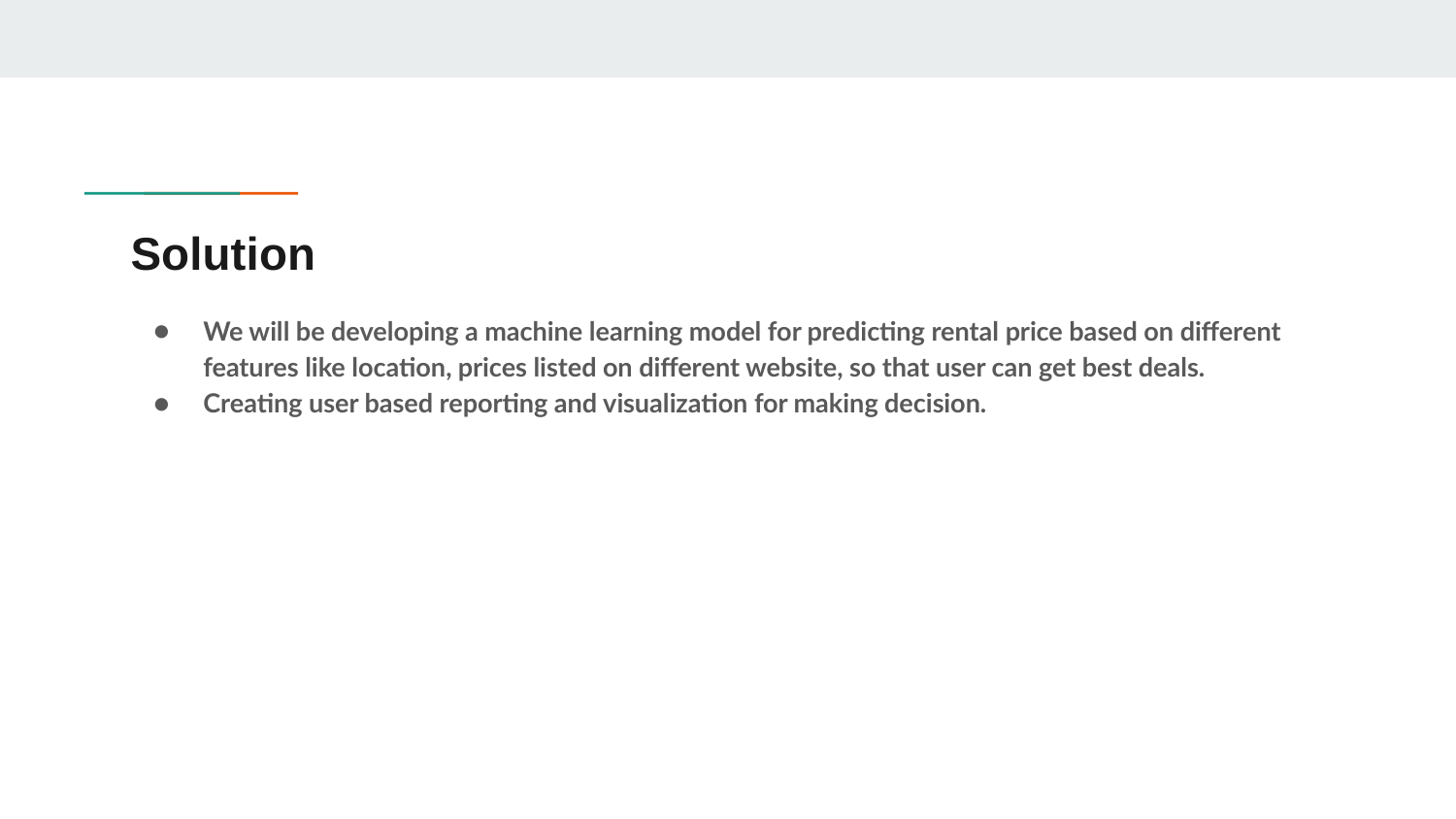

# Solution
We will be developing a machine learning model for predicting rental price based on different features like location, prices listed on different website, so that user can get best deals.
Creating user based reporting and visualization for making decision.